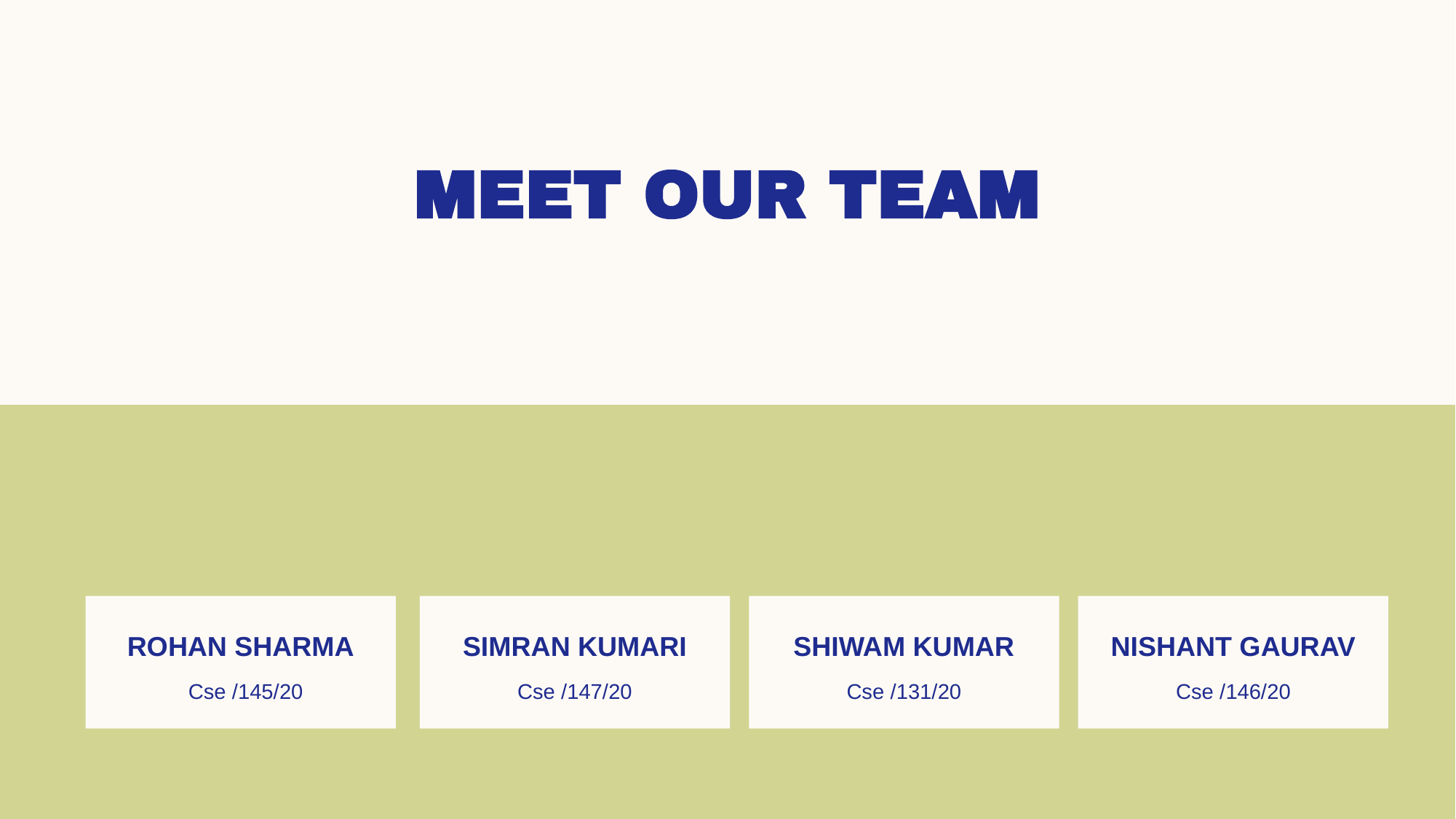

2
# MEET OUR TEAM
Simran kumari
Shiwam kumar​
Nishant gaurav
Rohan sharma

Cse /145/20
Cse /147/20
Cse /131/20
Cse /146/20